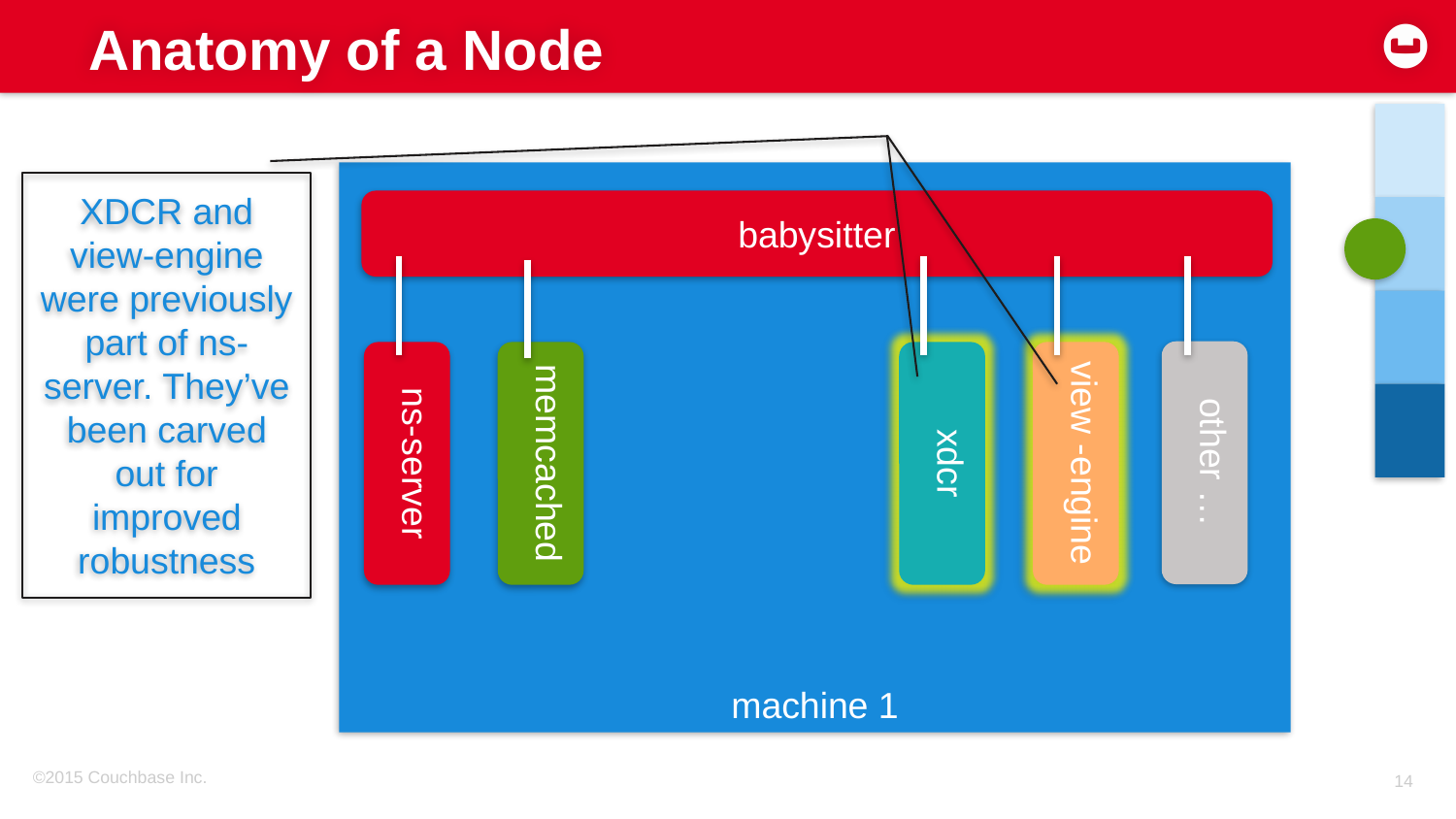

# Anatomy of a Node

machine 1
XDCR and view-engine were previously part of ns-server. They’ve been carved out for improved robustness
babysitter

other …
memcached
ns-server
xdcr
view -engine